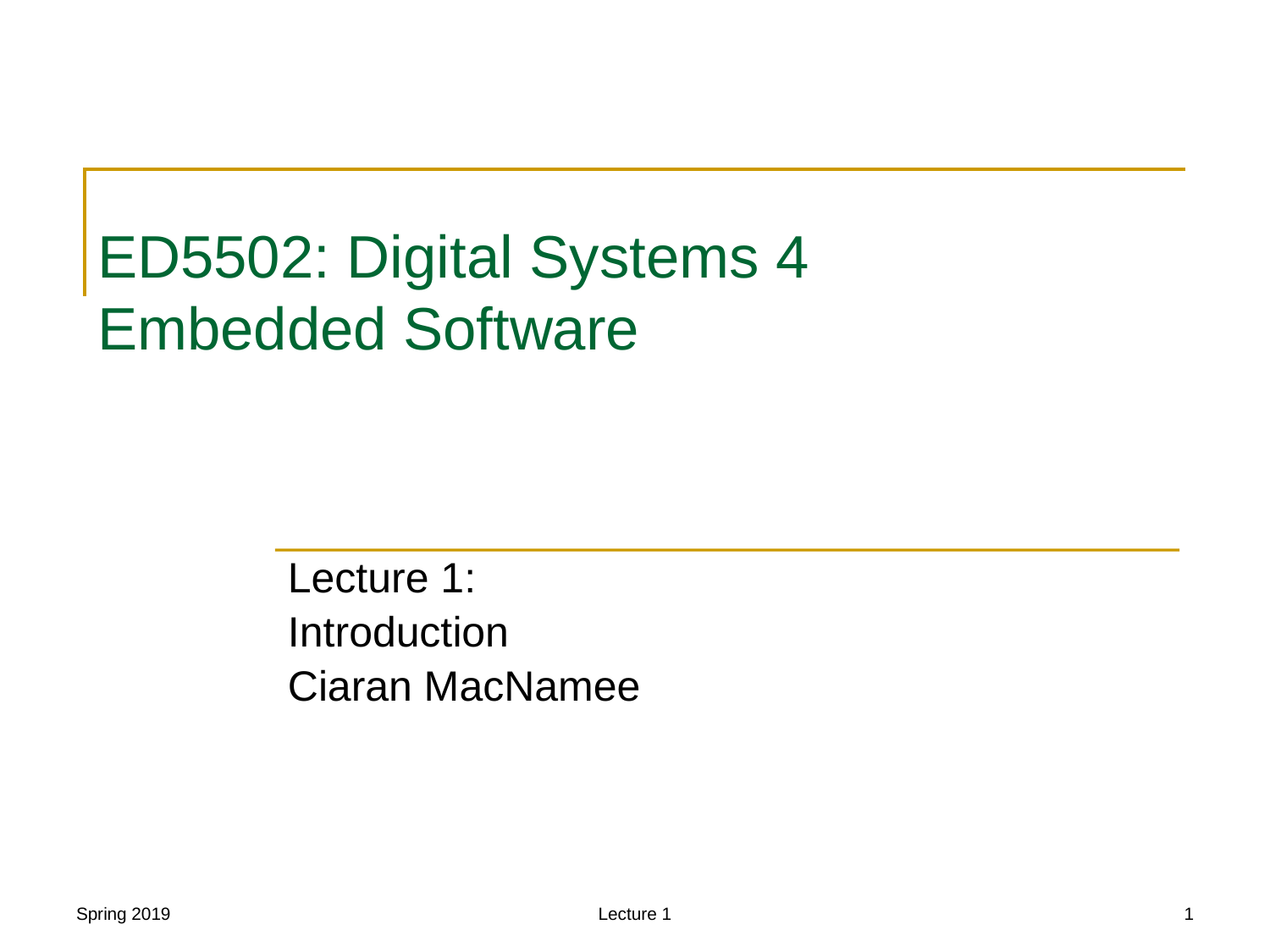

# ED5502: Digital Systems 4 Embedded Software
Lecture 1:
Introduction
Ciaran MacNamee
Spring 2019
Lecture 1
1